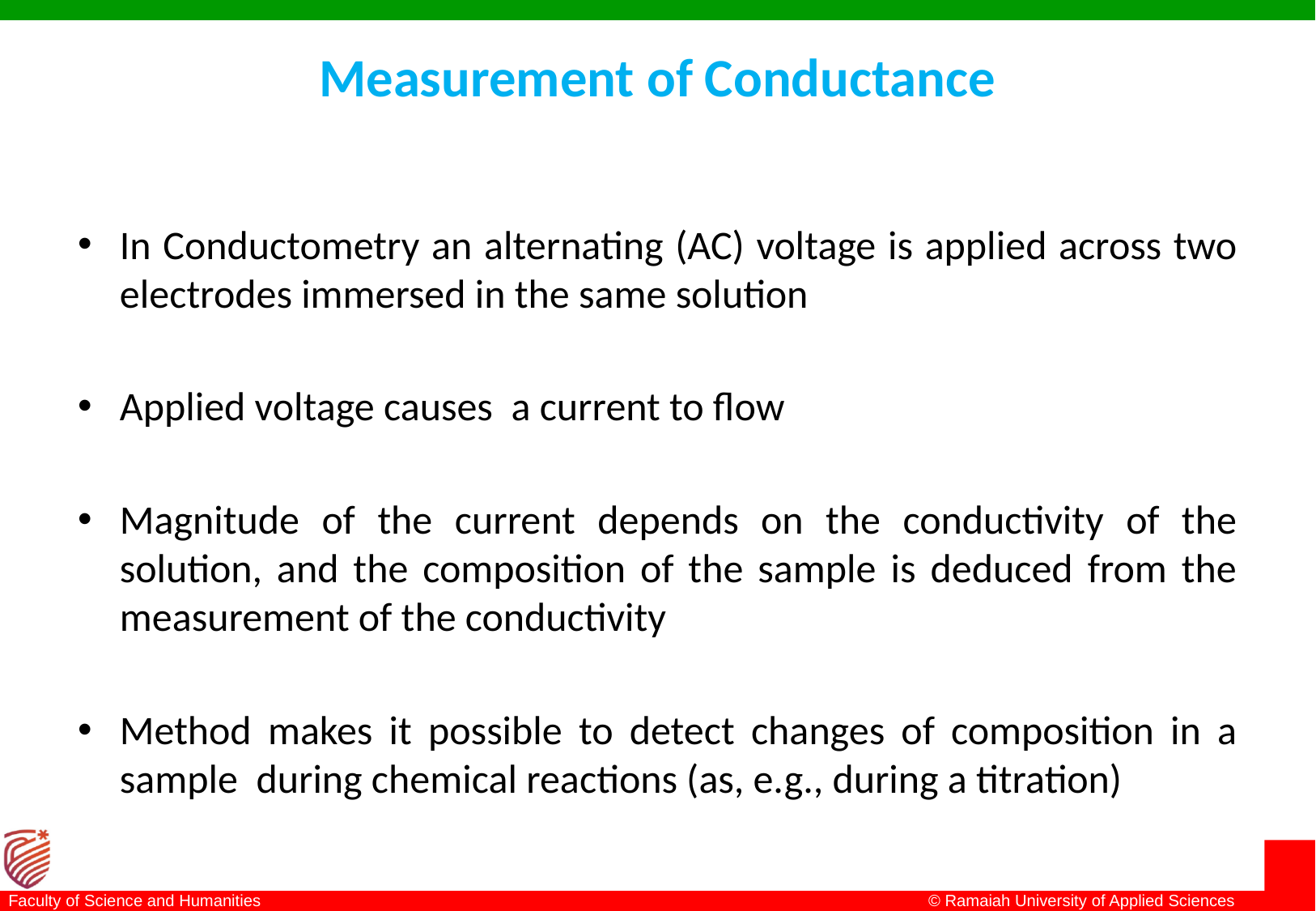

# Measurement of Conductance
In Conductometry an alternating (AC) voltage is applied across two electrodes immersed in the same solution

Applied voltage causes  a current to flow

Magnitude of the current depends on the conductivity of the solution, and the composition of the sample is deduced from the measurement of the conductivity

Method makes it possible to detect changes of composition in a sample  during chemical reactions (as, e.g., during a titration)